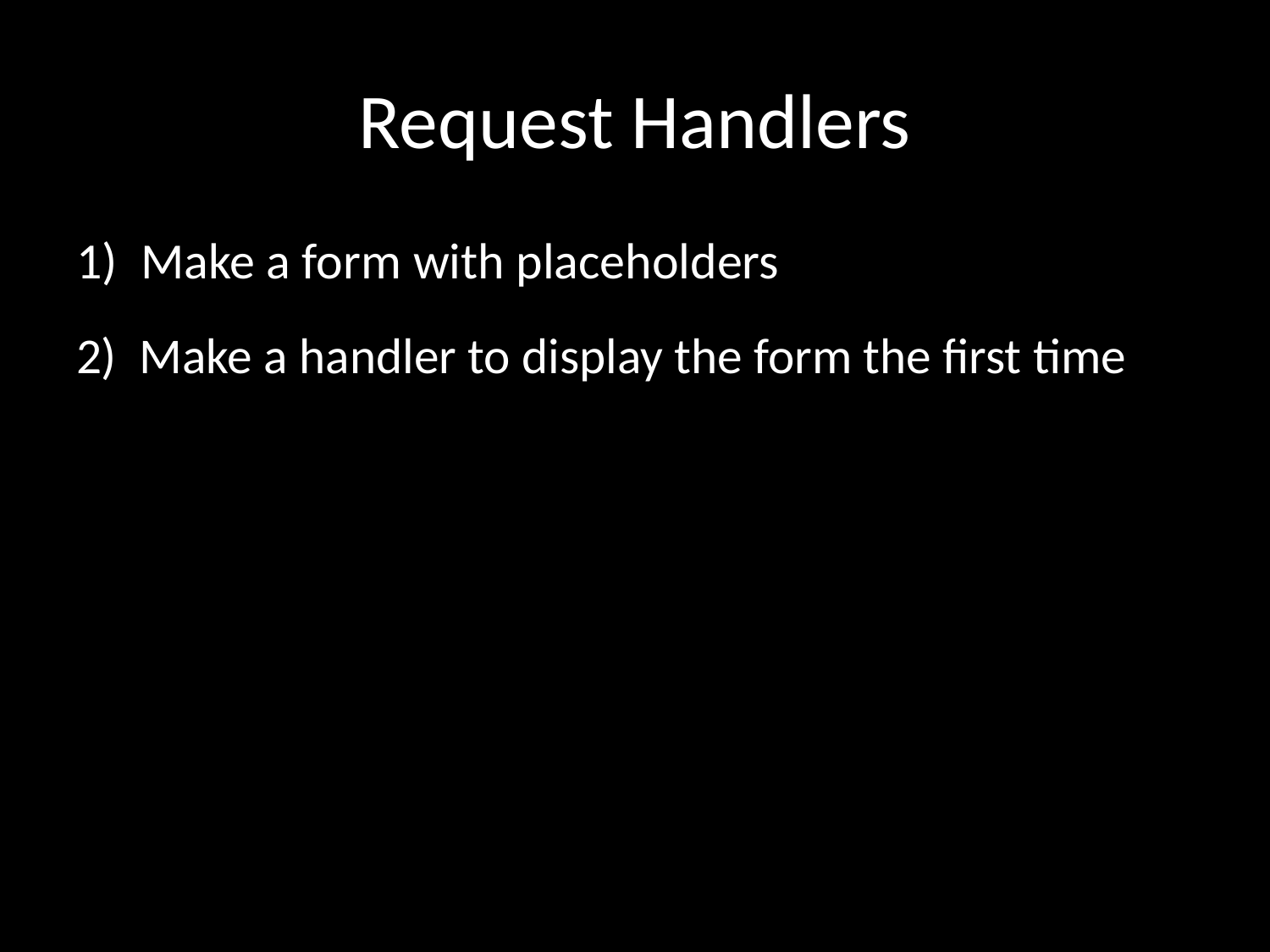

# Request Handlers
Make a form with placeholders

2)  Make a handler to display the form the first time